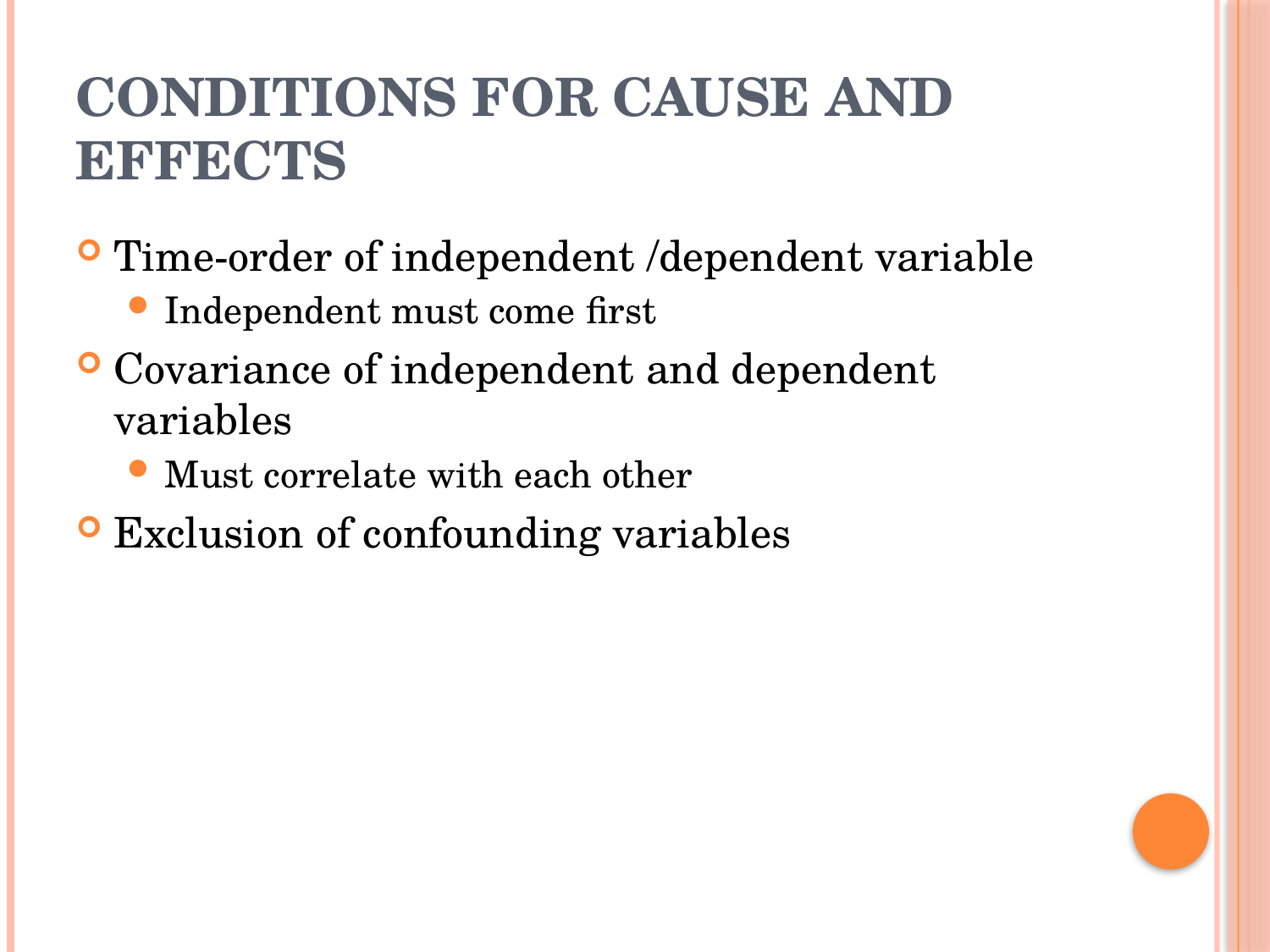

# Conditions for cause and effects
Time-order of independent /dependent variable
Independent must come first
Covariance of independent and dependent variables
Must correlate with each other
Exclusion of confounding variables